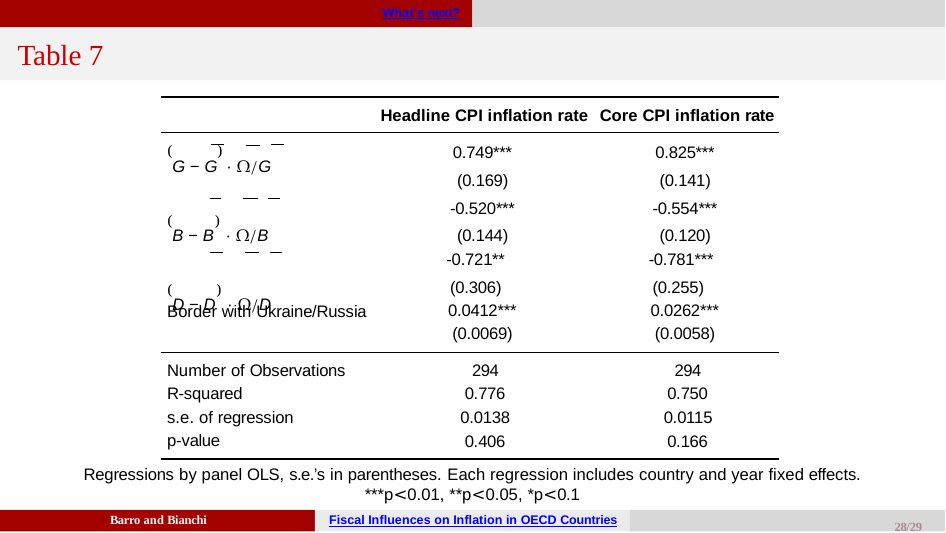

What’s next?
# Table 7

Headline CPI inflation rate Core CPI inflation rate

0.749*** (0.169)
-0.520*** (0.144)
-0.721**
(0.306)
0.0412*** (0.0069)
0.825*** (0.141)
-0.554*** (0.120)
-0.781***
(0.255)
0.0262*** (0.0058)
(G − G) · Ω/G

(B − B) · Ω/B

(D − D) · Ω/D

Border with Ukraine/Russia

Number of Observations R-squared
s.e. of regression p-value
294
0.776
0.0138
0.406
294
0.750
0.0115
0.166

Regressions by panel OLS, s.e.’s in parentheses. Each regression includes country and year fixed effects.
***p<0.01, **p<0.05, *p<0.1

Barro and Bianchi
Fiscal Influences on Inflation in OECD Countries
28/29